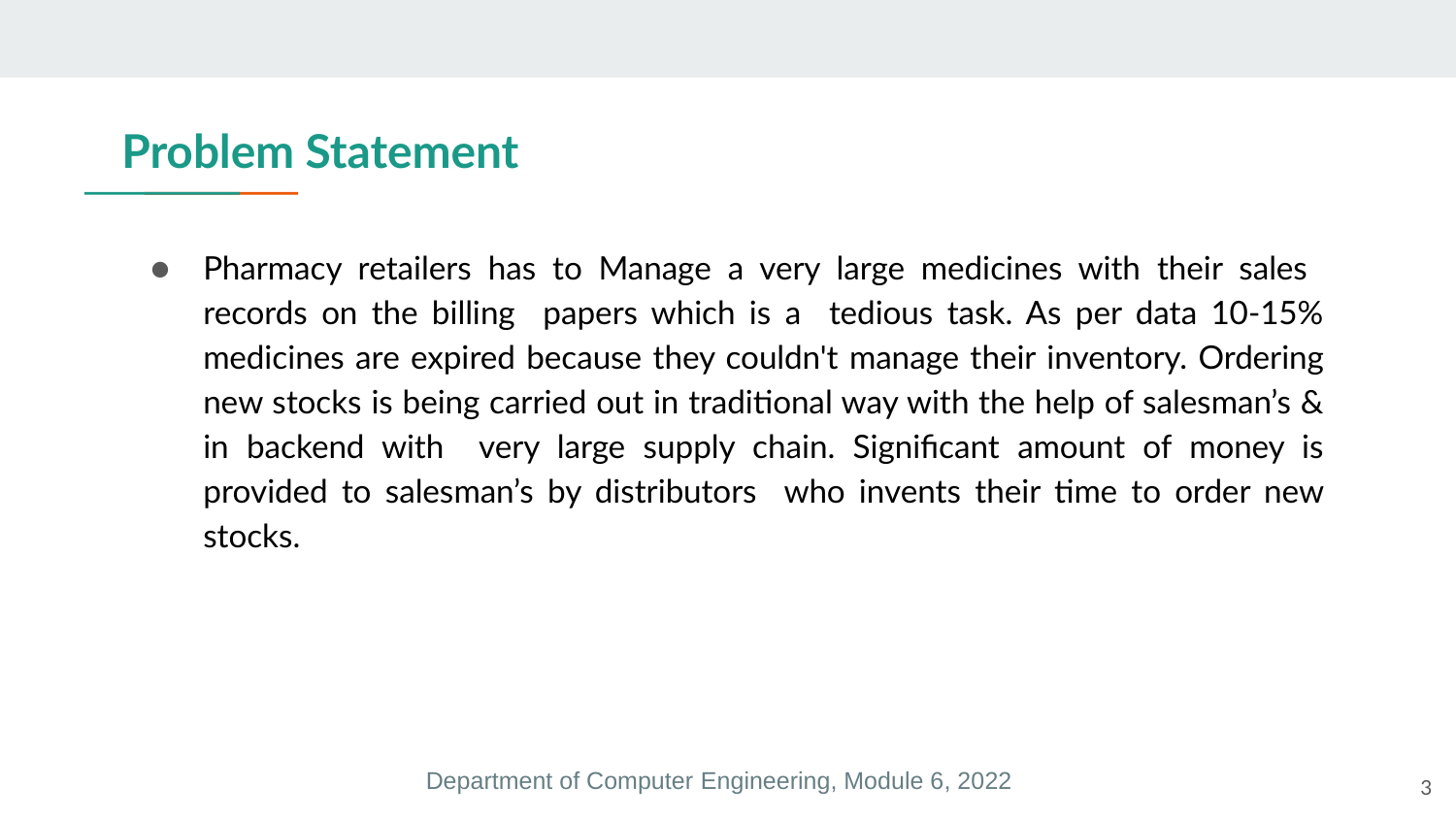

# Problem Statement
Pharmacy retailers has to Manage a very large medicines with their sales  records on the billing  papers which is a  tedious task. As per data 10-15% medicines are expired because they couldn't manage their inventory. Ordering new stocks is being carried out in traditional way with the help of salesman’s & in backend with  very large supply chain. Significant amount of money is provided to salesman’s by distributors  who invents their time to order new stocks.

3
Department of Computer Engineering, Module 6, 2022